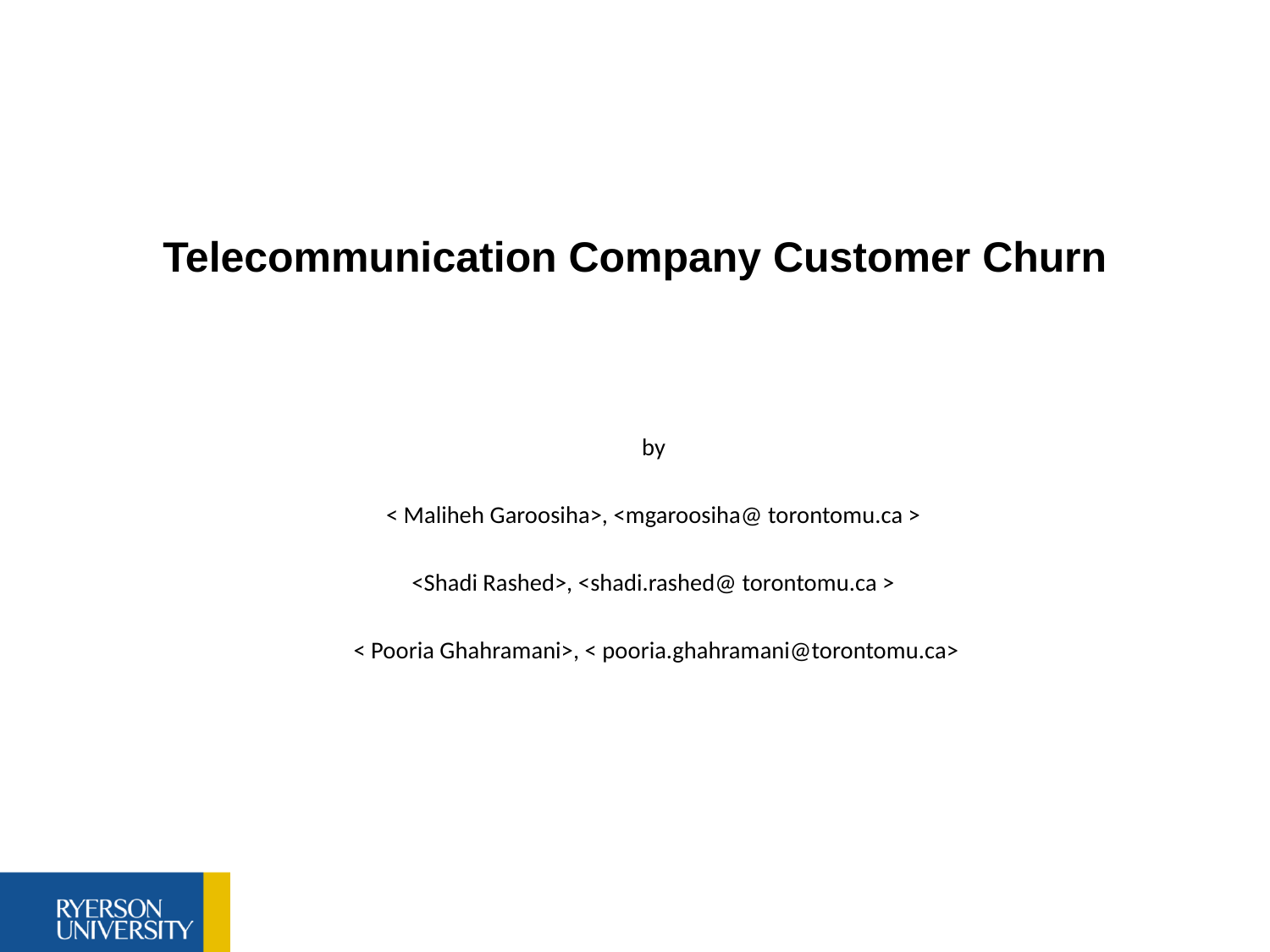

# Telecommunication Company Customer Churn

by

< Maliheh Garoosiha>, <mgaroosiha@ torontomu.ca >

<Shadi Rashed>, <shadi.rashed@ torontomu.ca >

< Pooria Ghahramani>, < pooria.ghahramani@torontomu.ca>